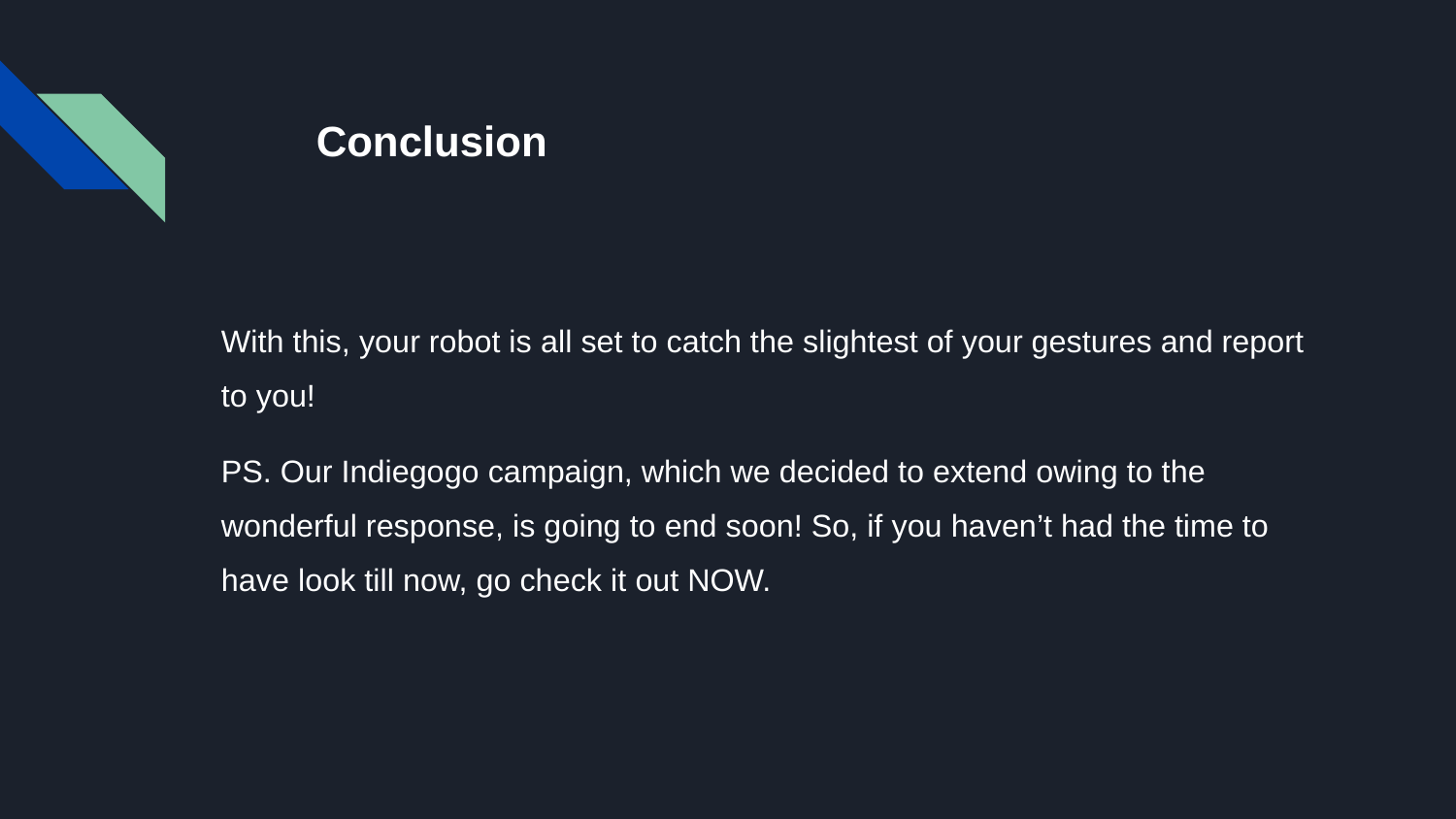

# Conclusion

With this, your robot is all set to catch the slightest of your gestures and report to you!
PS. Our Indiegogo campaign, which we decided to extend owing to the wonderful response, is going to end soon! So, if you haven’t had the time to have look till now, go check it out NOW.